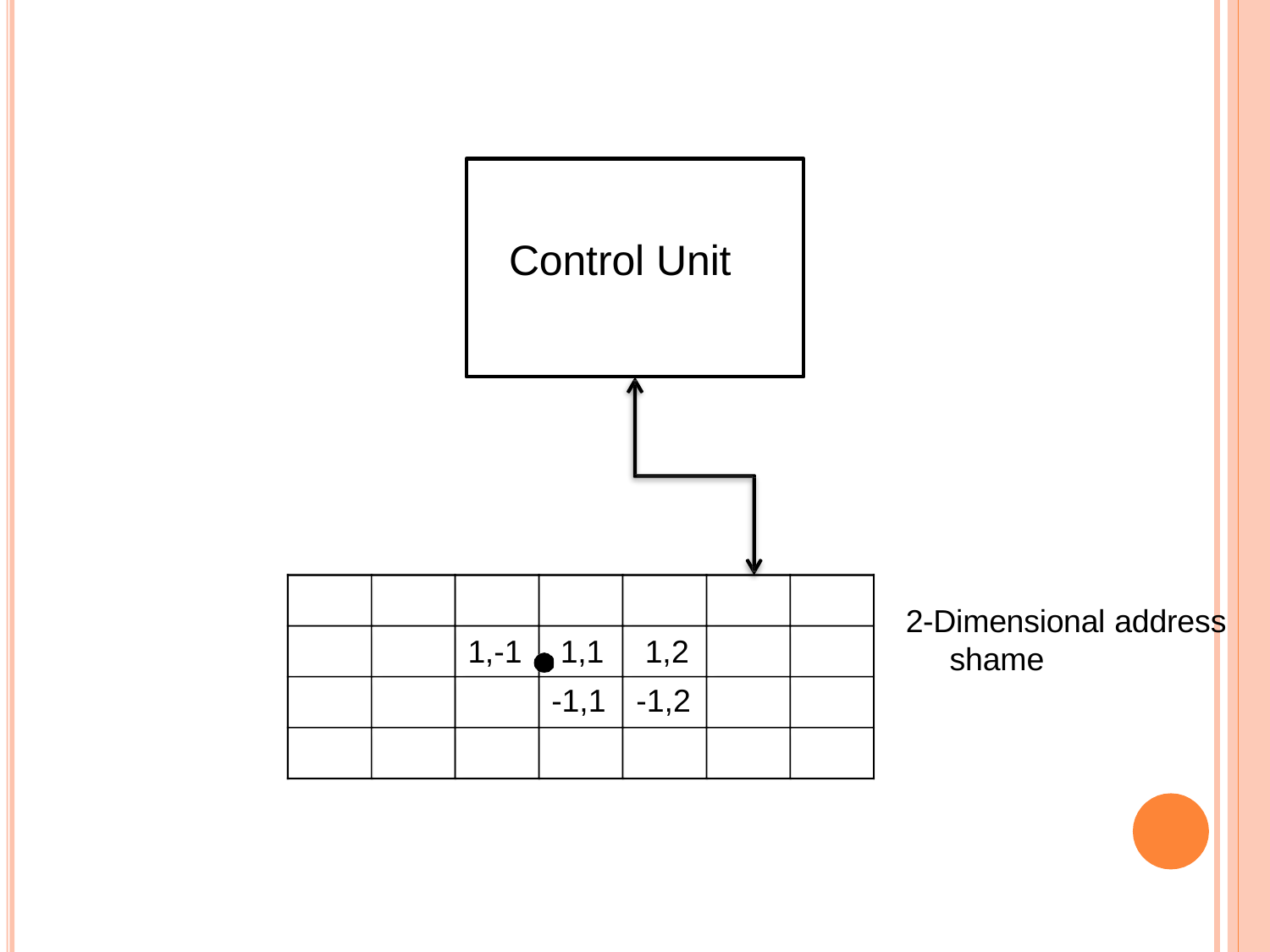

# Control Unit

2-Dimensional address
shame
| 1,-1 | 1,1 | 1,2 |
| --- | --- | --- |
|  | -1,1 | -1,2 |